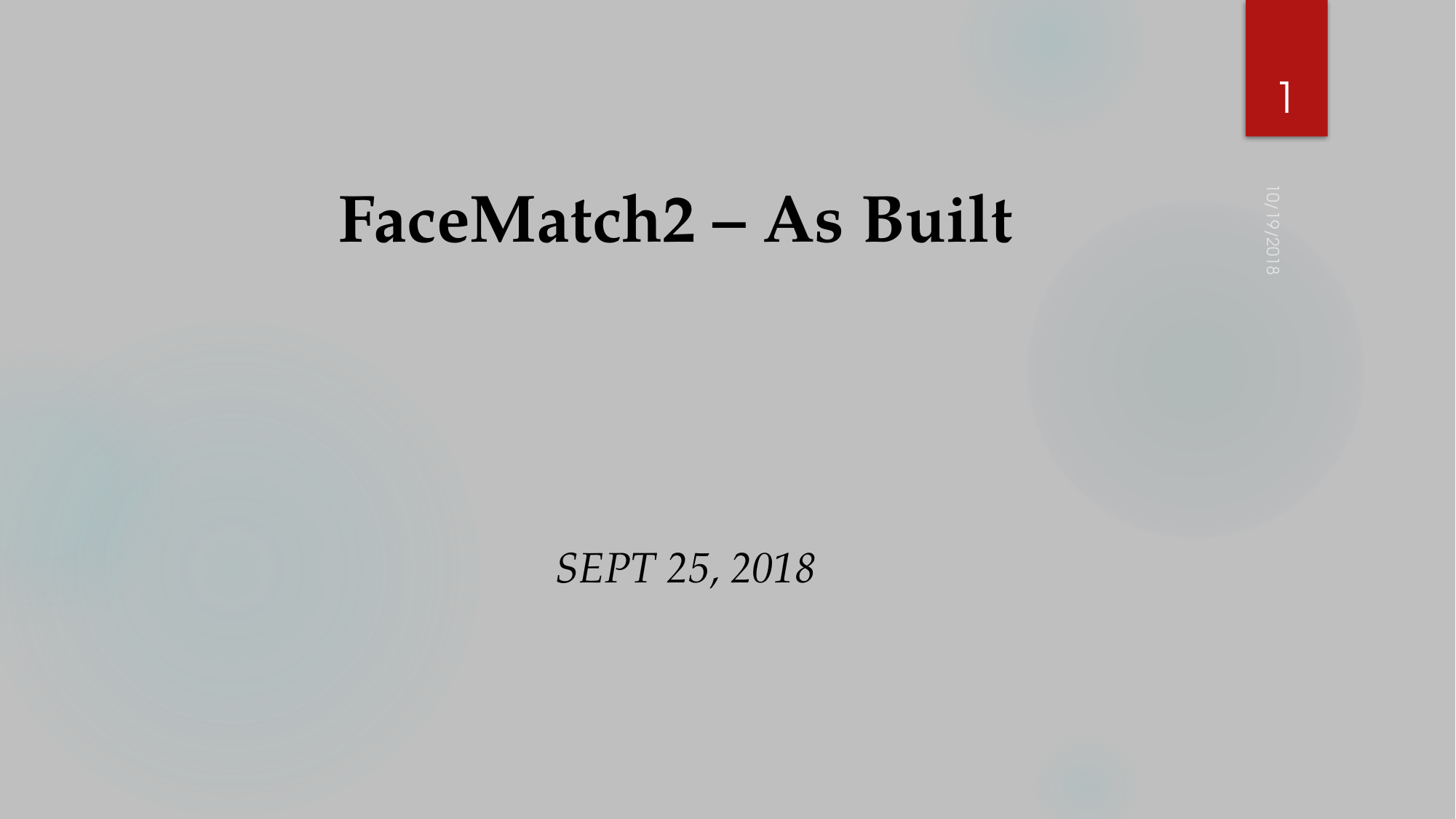

1
# FaceMatch2 – As Built
10/19/2018
Sept 25, 2018